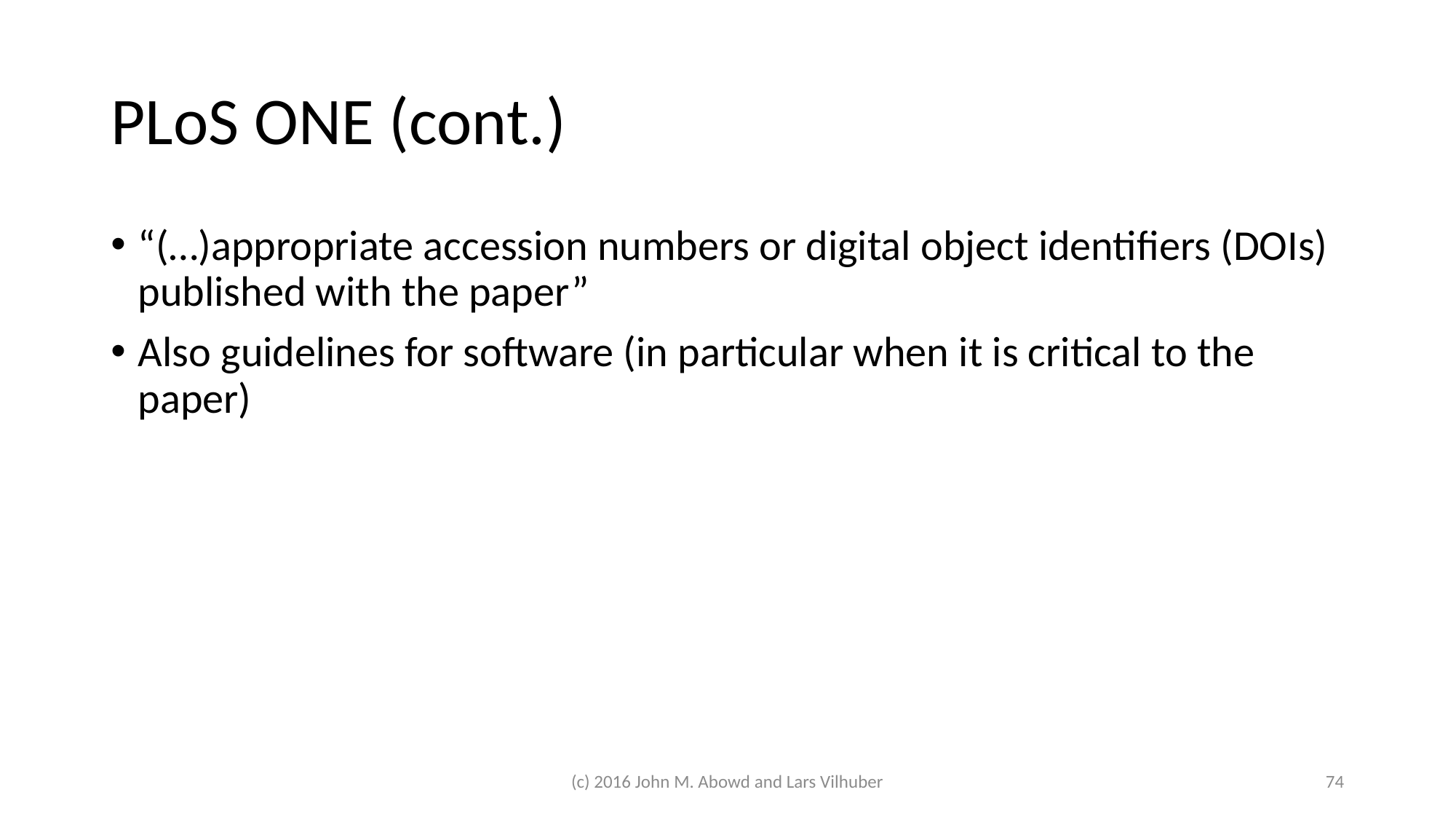

# PLoS ONE (cont.)
“(…)appropriate accession numbers or digital object identifiers (DOIs) published with the paper”
Also guidelines for software (in particular when it is critical to the paper)
(c) 2016 John M. Abowd and Lars Vilhuber
74